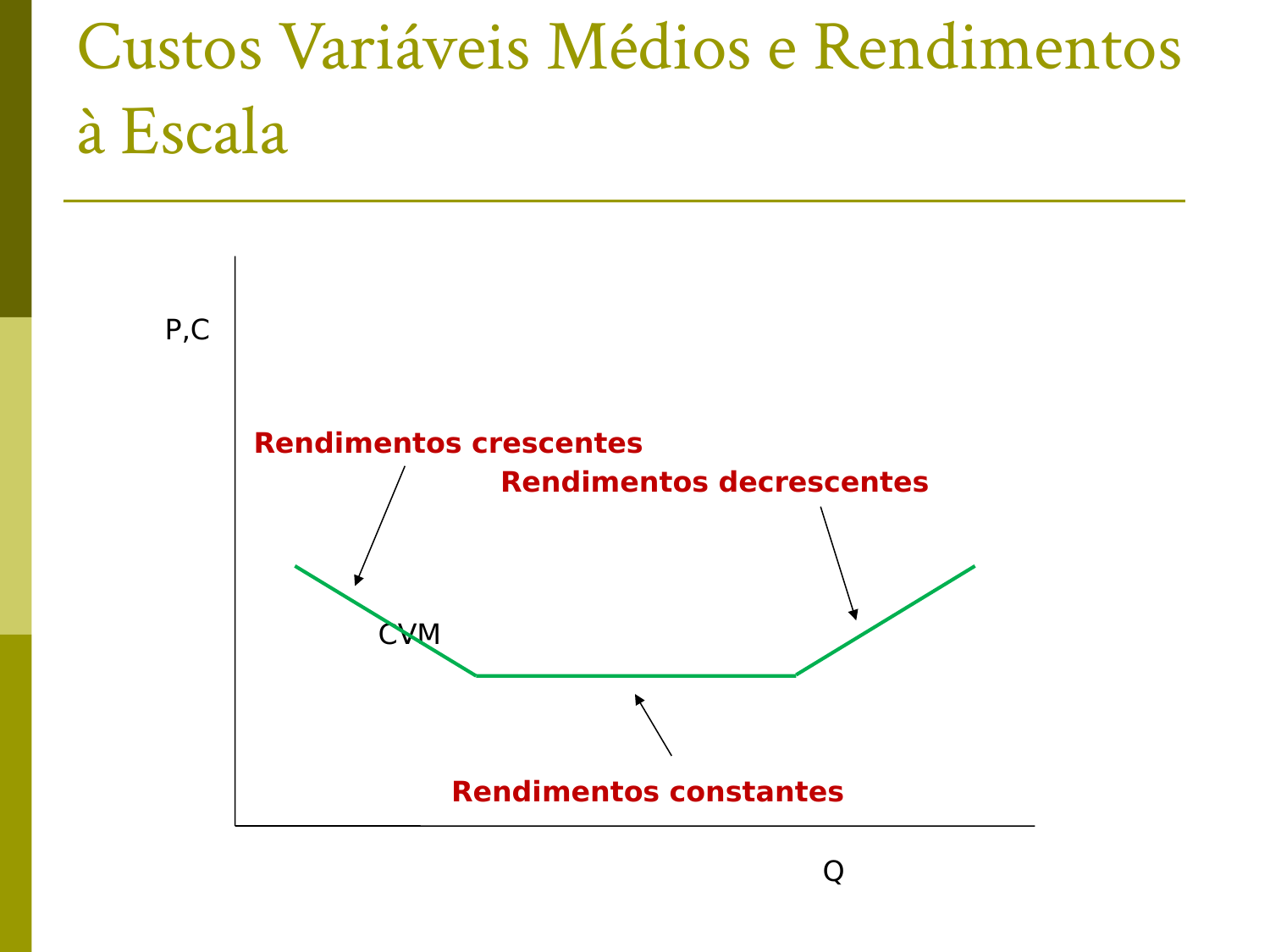

# Custos Variáveis Médios e Rendimentos à Escala

         P,C

                   Rendimentos crescentes
                                          Rendimentos decrescentes

                                 CVM

 Rendimentos constantes

                                                                                   Q